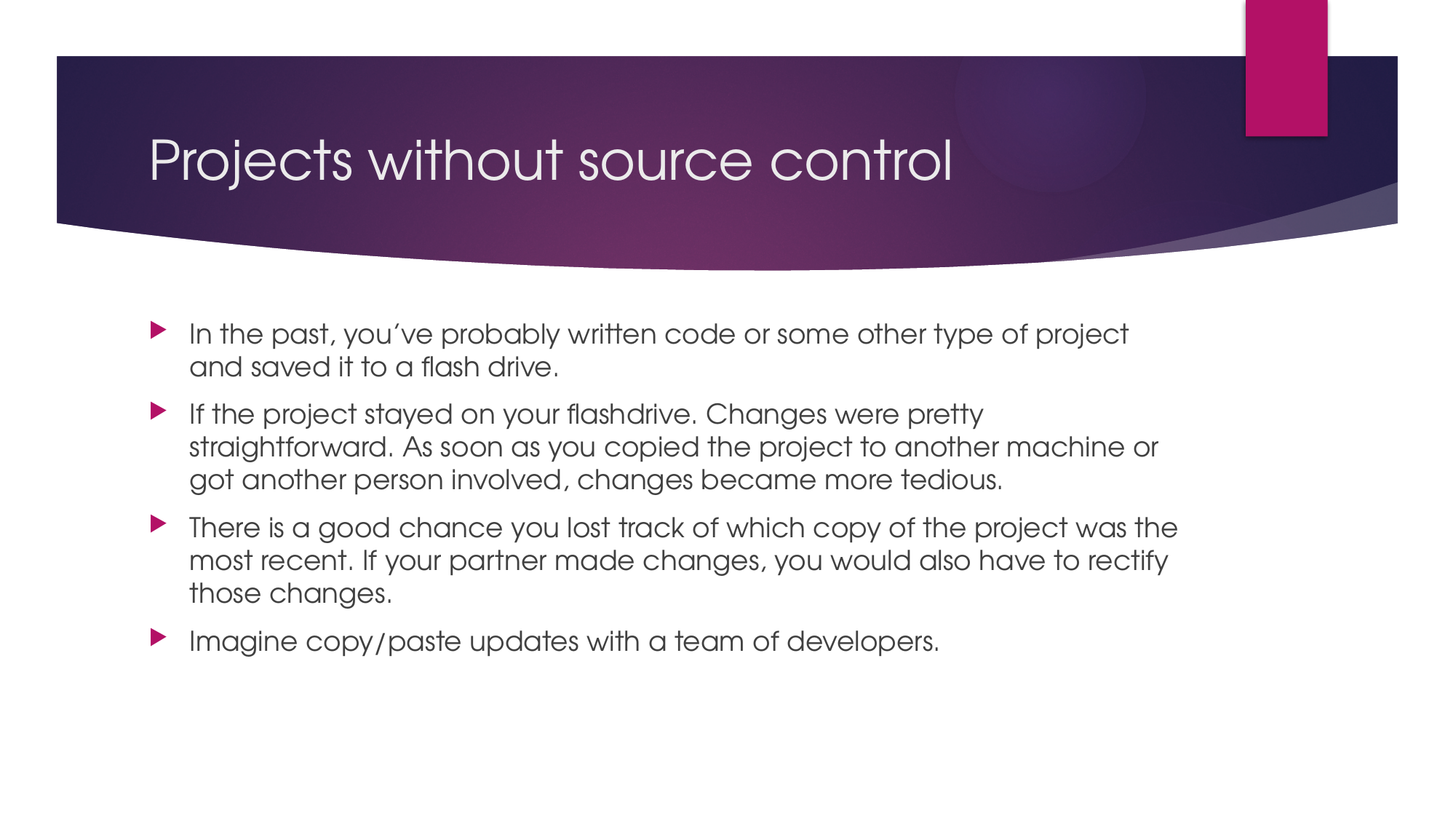

# Projects without source control
In the past, you’ve probably written code or some other type of project and saved it to a flash drive.
If the project stayed on your flashdrive. Changes were pretty straightforward. As soon as you copied the project to another machine or got another person involved, changes became more tedious.
There is a good chance you lost track of which copy of the project was the most recent. If your partner made changes, you would also have to rectify those changes.
Imagine copy/paste updates with a team of developers.